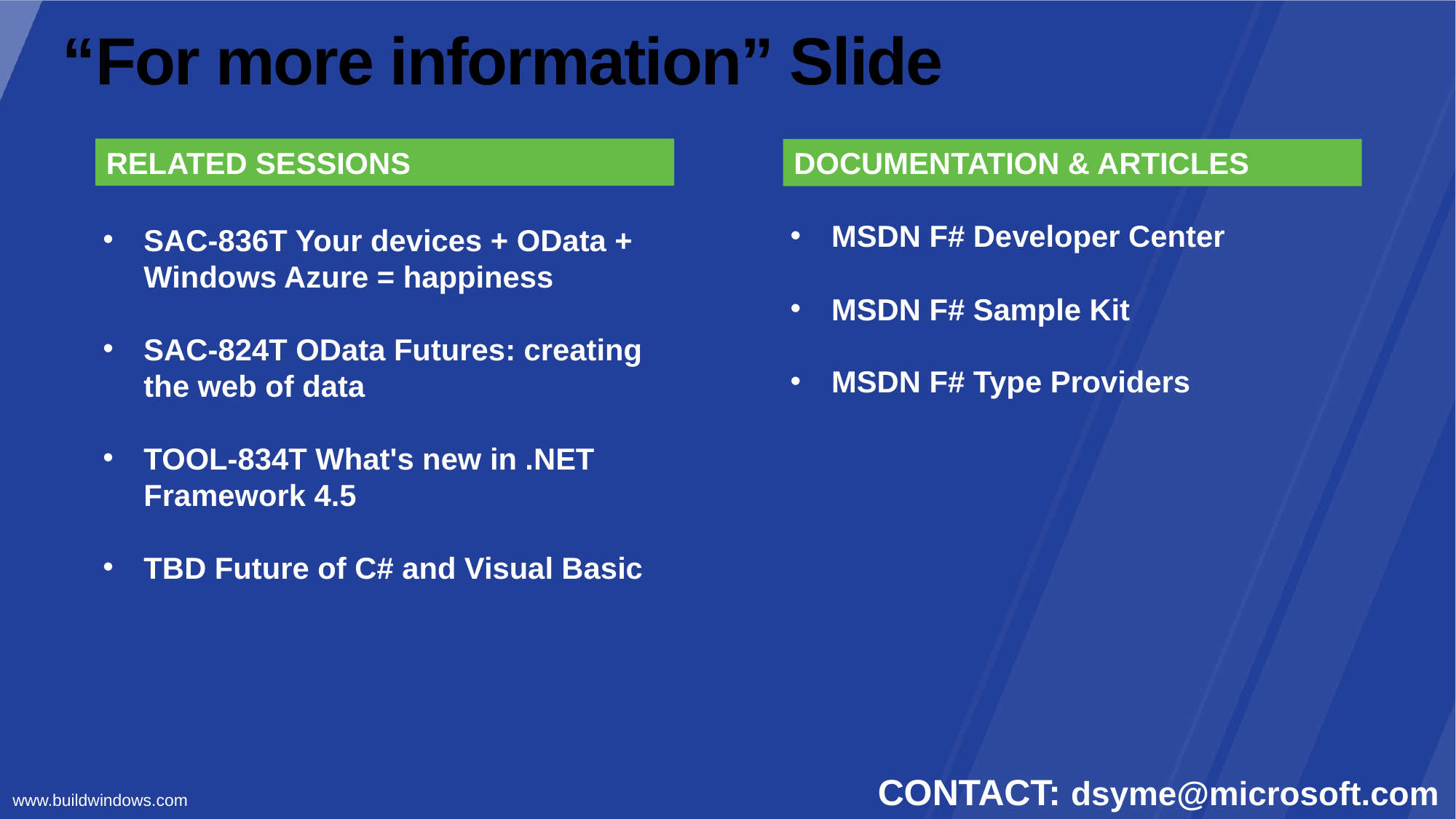

# “For more information” Slide
RELATED SESSIONS
DOCUMENTATION & ARTICLES

MSDN F# Developer Center

MSDN F# Sample Kit

MSDN F# Type Providers
SAC-836T Your devices + OData + Windows Azure = happiness
SAC-824T OData Futures: creating the web of data

TOOL-834T What's new in .NET Framework 4.5
TBD Future of C# and Visual Basic

CONTACT: dsyme@microsoft.com